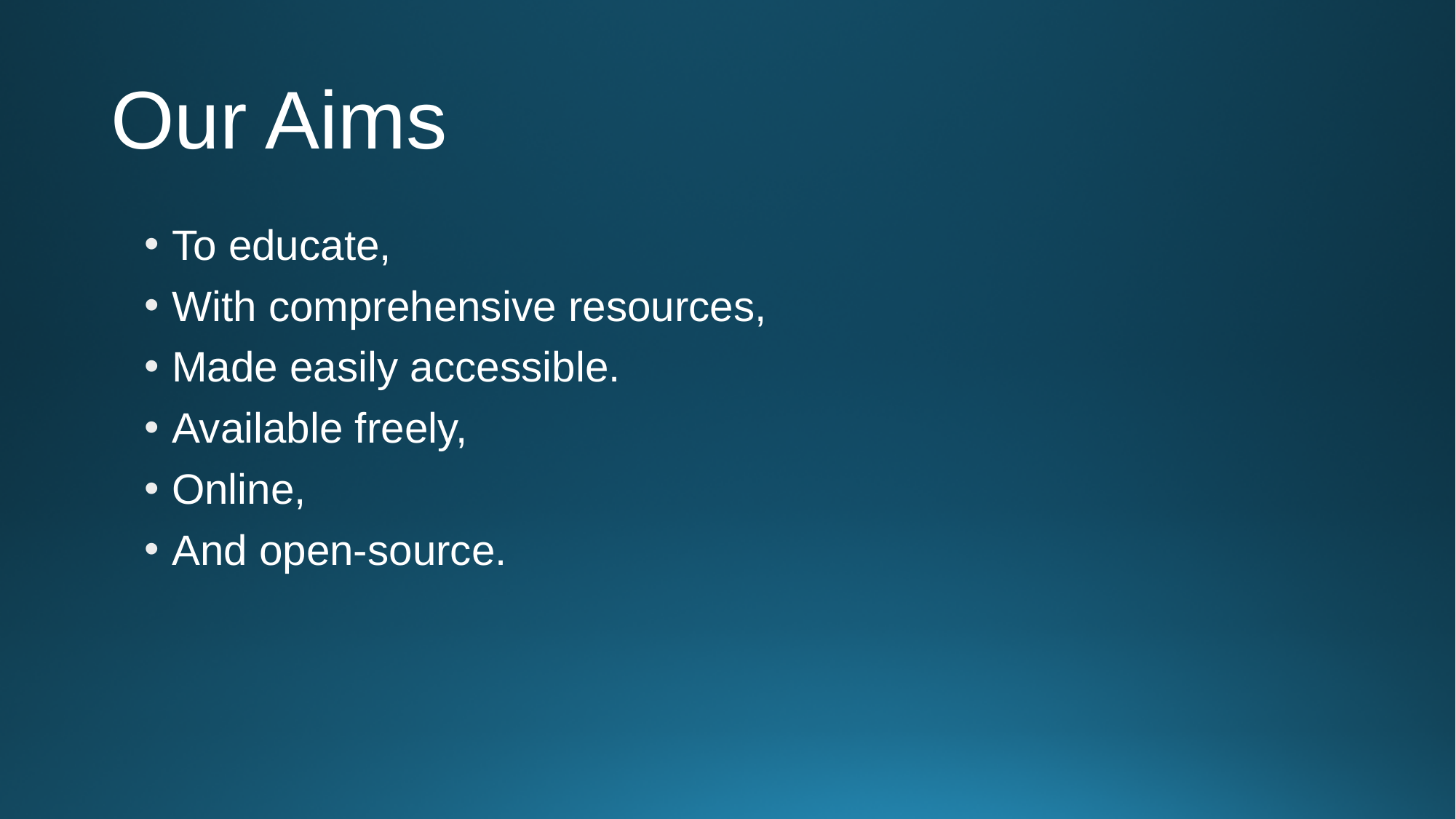

# Our Aims
To educate,
With comprehensive resources,
Made easily accessible.
Available freely,
Online,
And open-source.